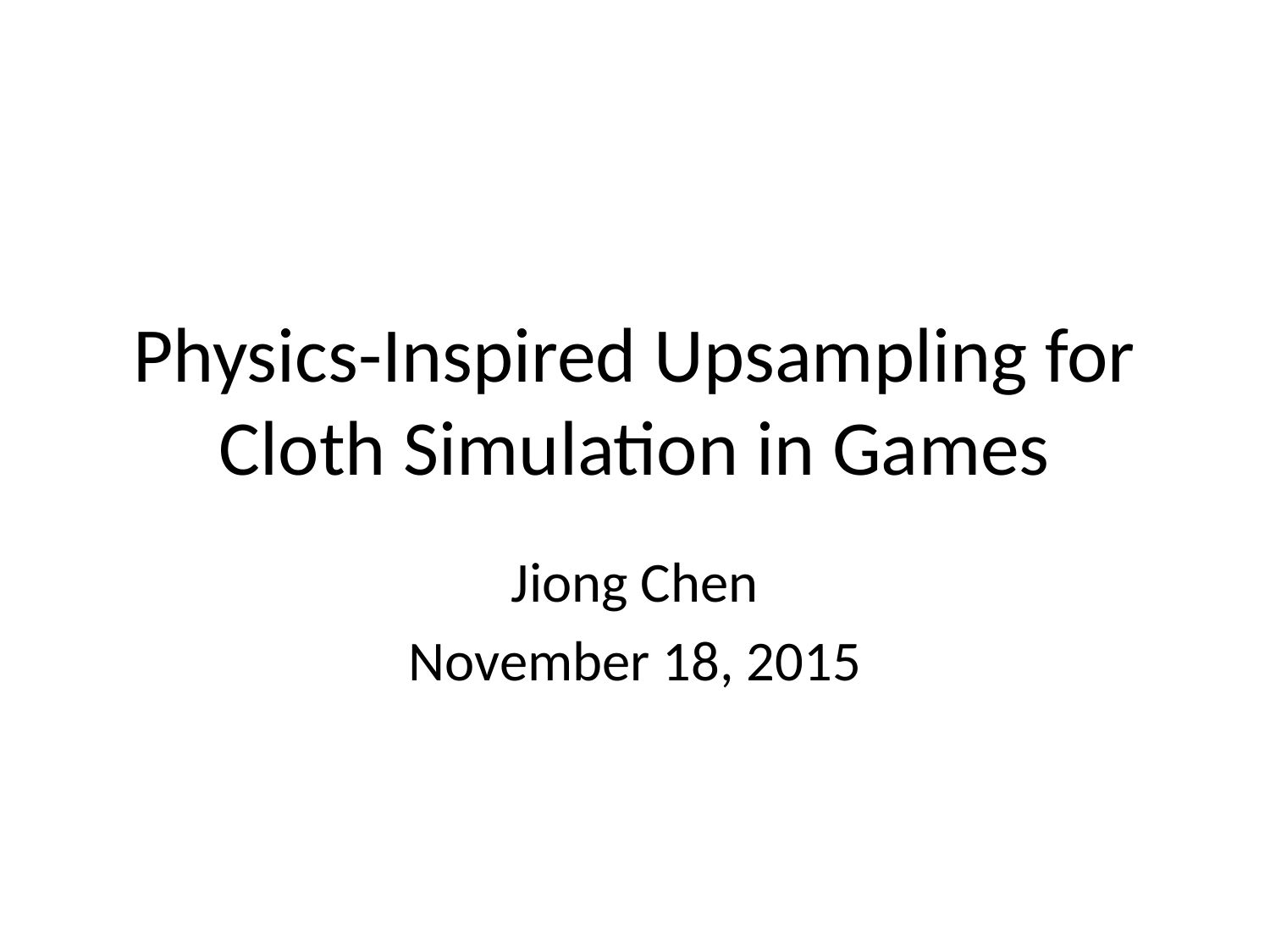

# Physics-Inspired Upsampling for Cloth Simulation in Games
Jiong Chen
November 18, 2015